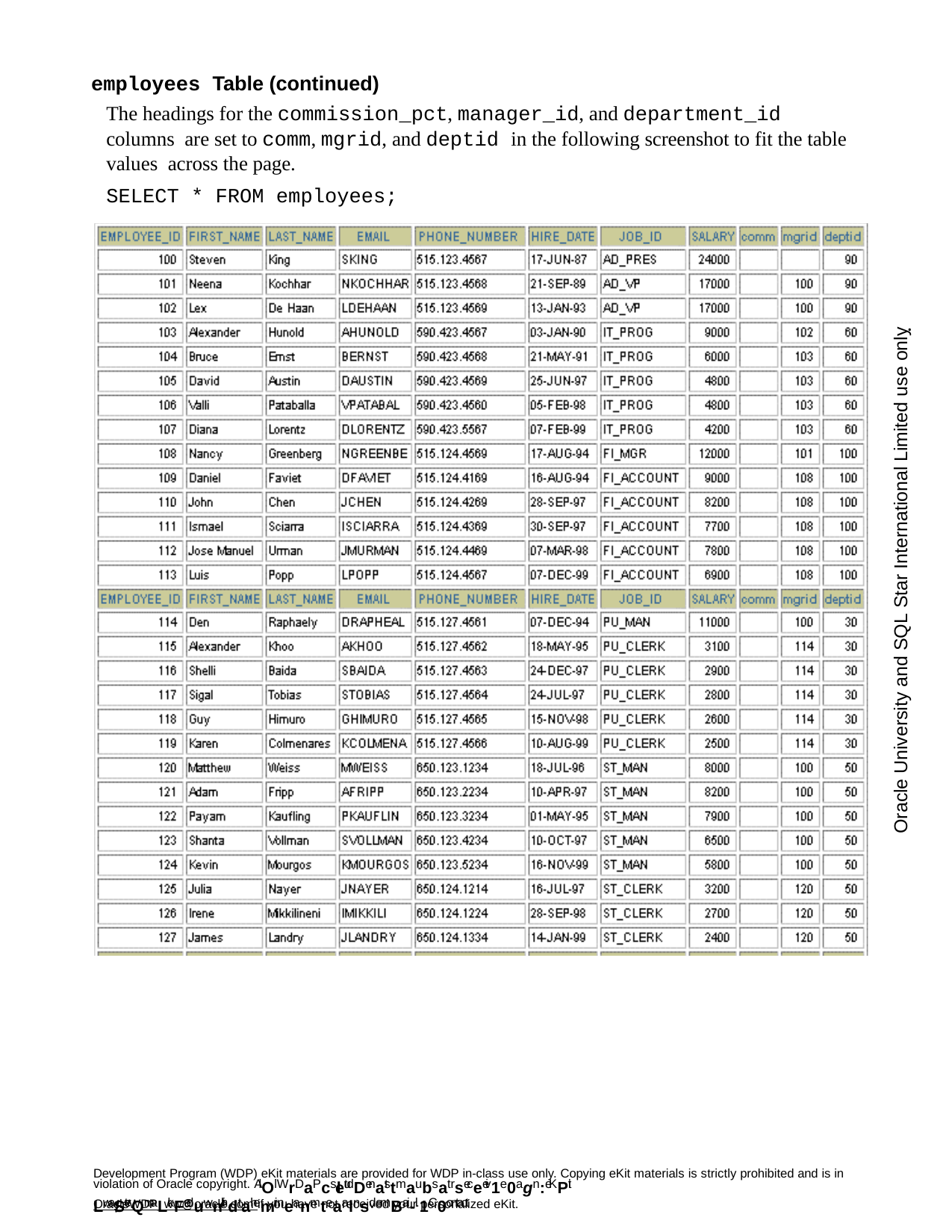

employees Table (continued)
The headings for the commission_pct, manager_id, and department_id columns  are set to comm, mgrid, and deptid in the following screenshot to fit the table values  across the page.
SELECT * FROM employees;

Oracle University and SQL Star International Limited use onlyฺ
Development Program (WDP) eKit materials are provided for WDP in-class use only. Copying eKit materials is strictly prohibited and is in
violation of Oracle copyright. AlOl WrDaPcsletudDenatstmaubsat rseceeiv1e0agn :eKPit Lwa/SterQmaLrkFeduwnithdtahemir neanmteaalnsd emBai-l.1C0ontact
OracleWDP_ww@oracle.com if you have not received your personalized eKit.